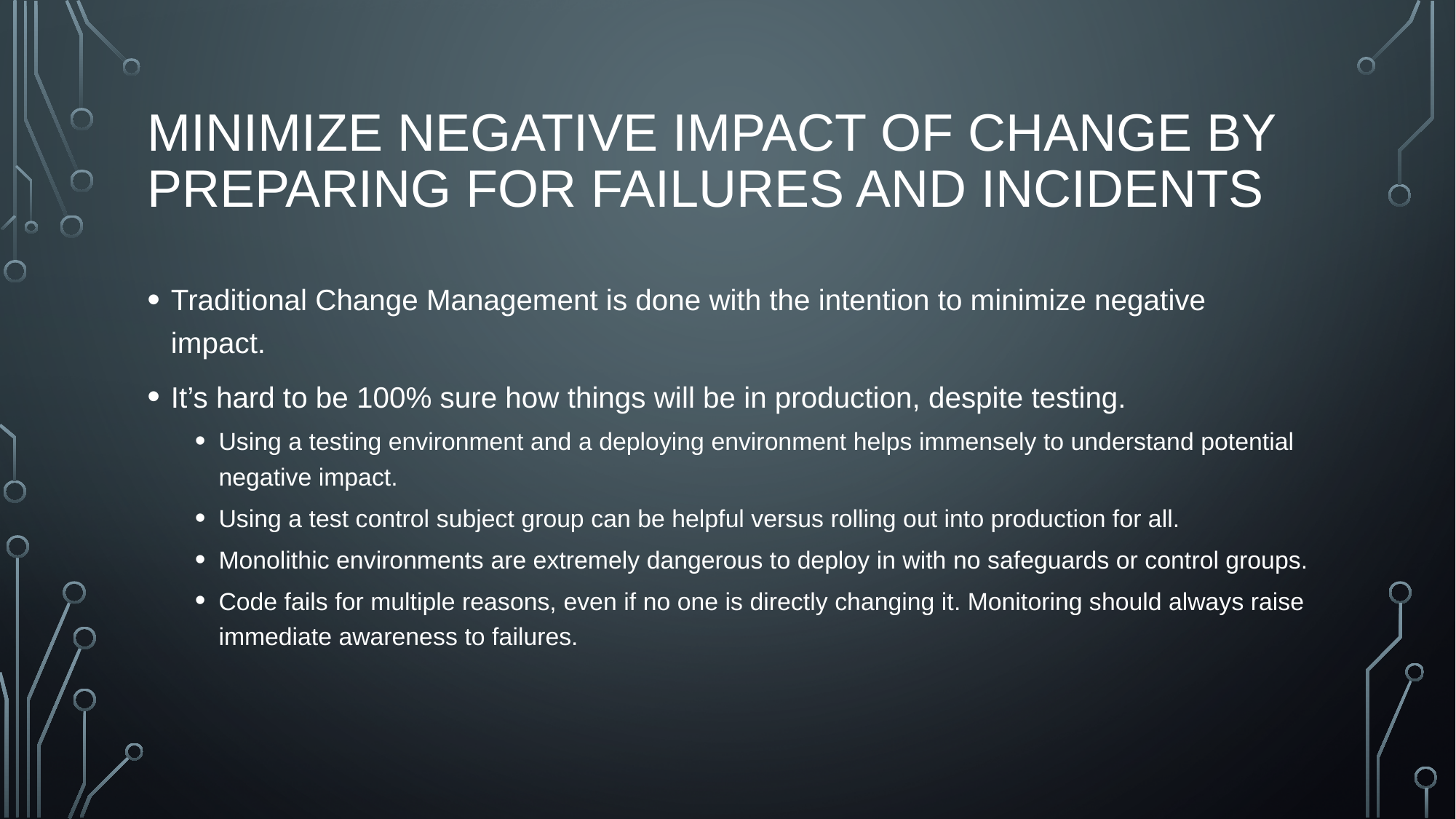

# Minimize negative impact of change by preparing for failures and incidents
Traditional Change Management is done with the intention to minimize negative impact.
It’s hard to be 100% sure how things will be in production, despite testing.
Using a testing environment and a deploying environment helps immensely to understand potential negative impact.
Using a test control subject group can be helpful versus rolling out into production for all.
Monolithic environments are extremely dangerous to deploy in with no safeguards or control groups.
Code fails for multiple reasons, even if no one is directly changing it. Monitoring should always raise immediate awareness to failures.